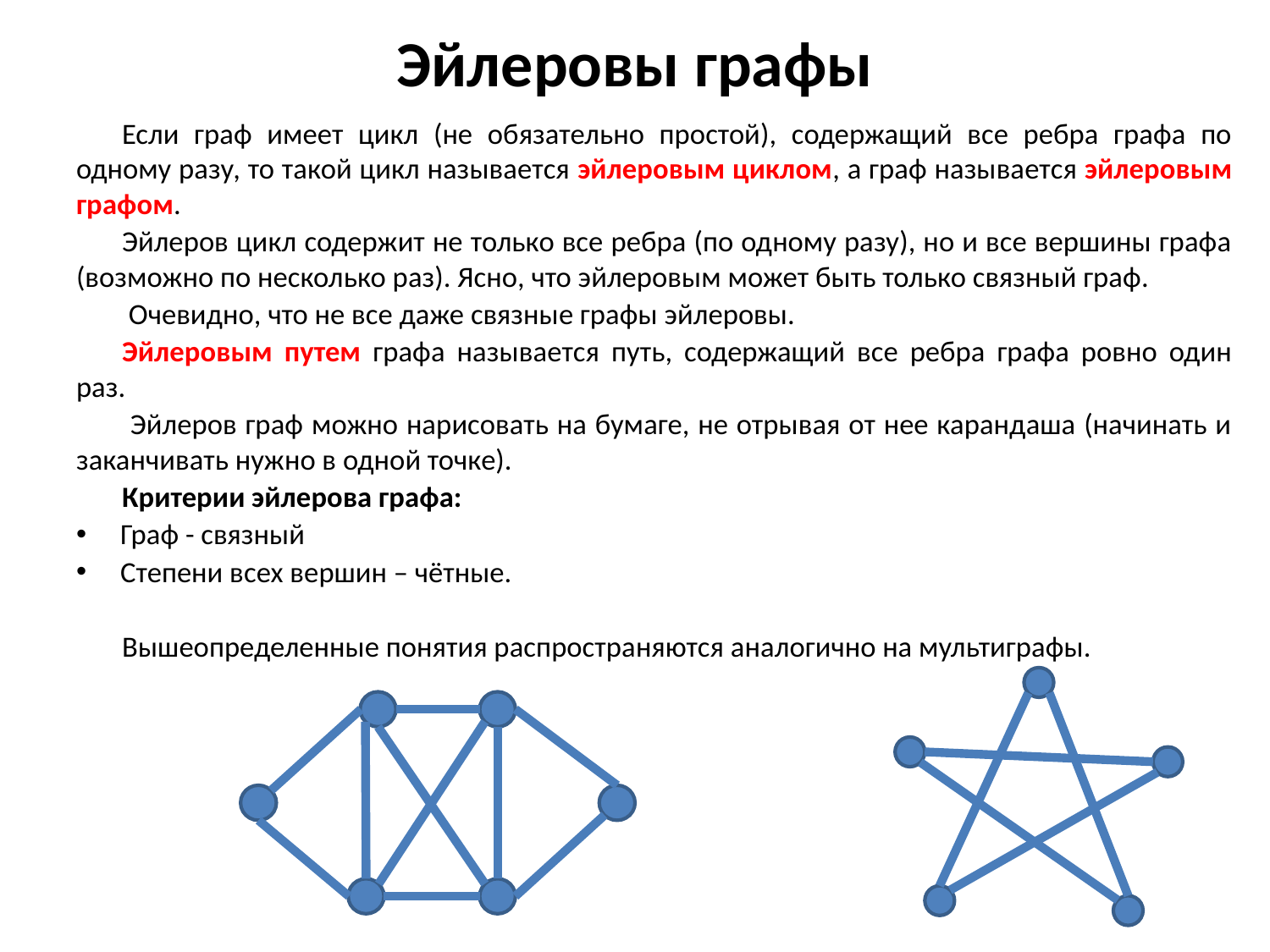

# Эйлеровы графы
Если граф имеет цикл (не обязательно простой), содержащий все ребра графа по одному разу, то такой цикл называется эйлеровым циклом, а граф называется эйлеровым графом.
Эйлеров цикл содержит не только все ребра (по одному разу), но и все вершины графа (возможно по несколько раз). Ясно, что эйлеровым может быть только связный граф.
 Очевидно, что не все даже связные графы эйлеровы.
Эйлеровым путем графа называется путь, содержащий все ребра графа ровно один раз.
 Эйлеров граф можно нарисовать на бумаге, не отрывая от нее карандаша (начинать и заканчивать нужно в одной точке).
Критерии эйлерова графа:
Граф - связный
Степени всех вершин – чётные.

Вышеопределенные понятия распространяются аналогично на мультиграфы.